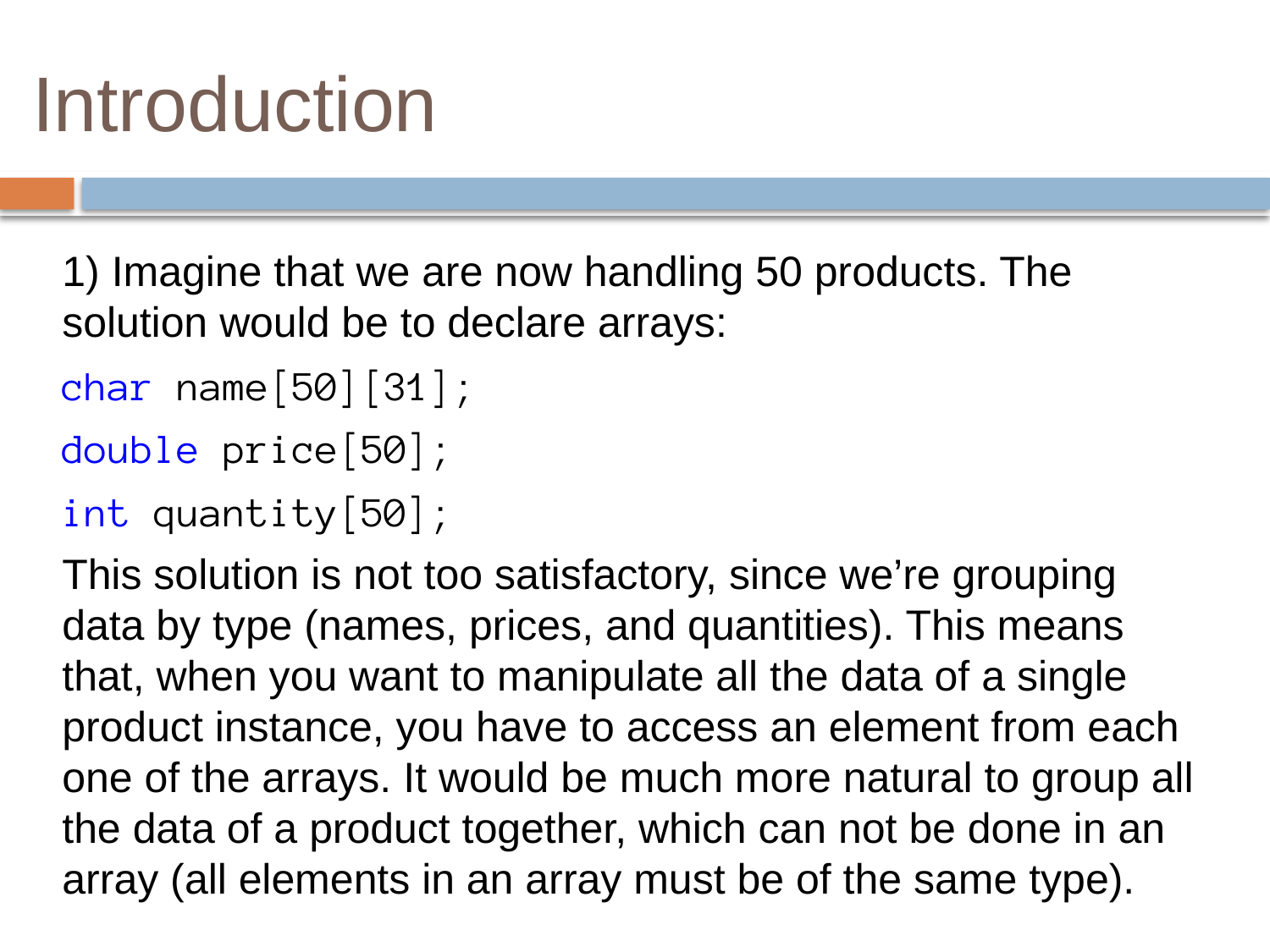

# Introduction
1) Imagine that we are now handling 50 products. The solution would be to declare arrays:
char name[50][31];
double price[50];
int quantity[50];
This solution is not too satisfactory, since we’re grouping data by type (names, prices, and quantities). This means that, when you want to manipulate all the data of a single product instance, you have to access an element from each one of the arrays. It would be much more natural to group all the data of a product together, which can not be done in an array (all elements in an array must be of the same type).